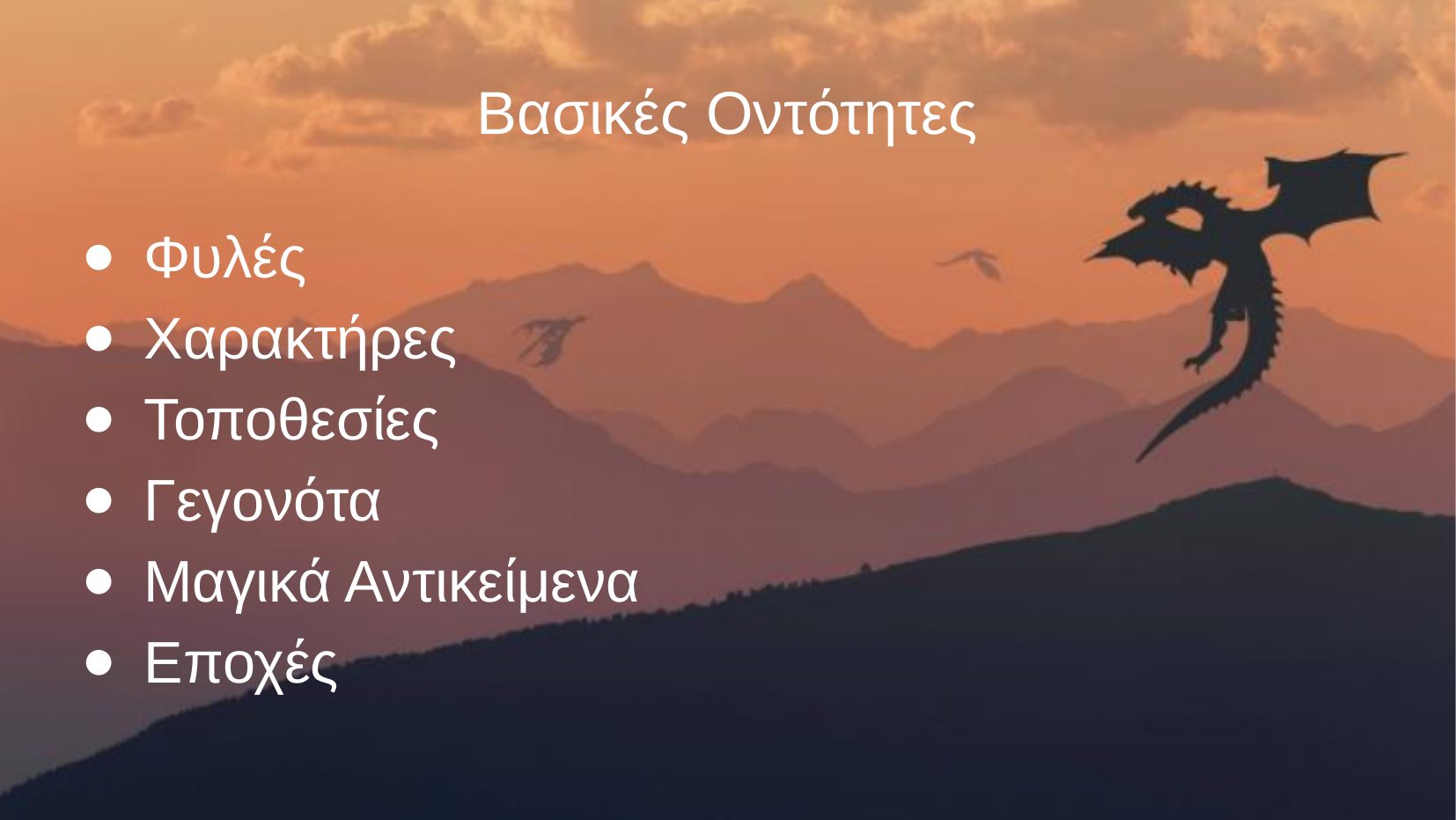

# Βασικές Οντότητες
Φυλές
Χαρακτήρες
Τοποθεσίες
Γεγονότα
Μαγικά Αντικείμενα
Εποχές